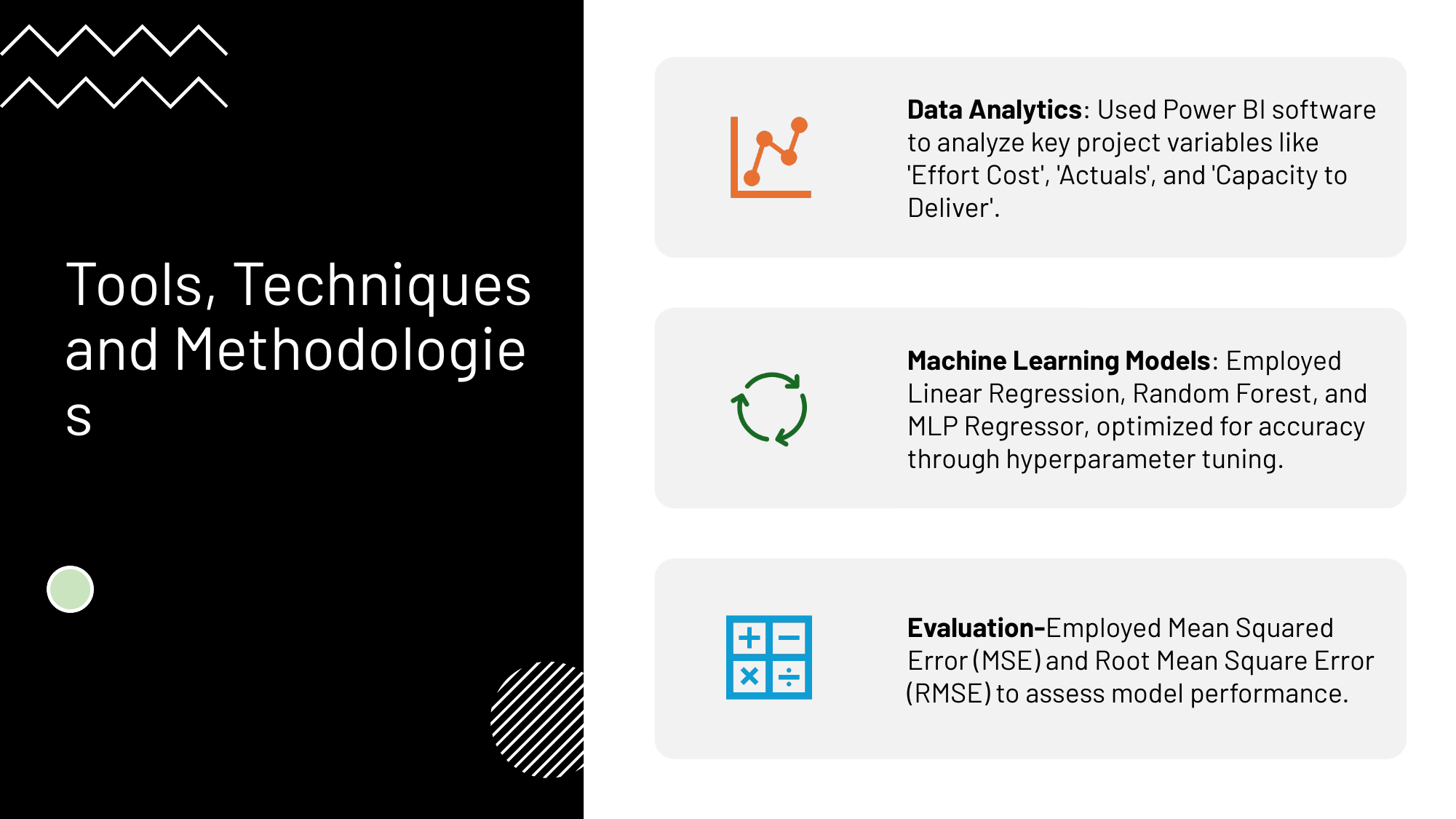

Data Analytics: Used Power BI software to analyze key project variables like 'Effort Cost', 'Actuals', and 'Capacity to Deliver'.
Machine Learning Models: Employed Linear Regression, Random Forest, and MLP Regressor, optimized for accuracy through hyperparameter tuning.
Evaluation-Employed Mean Squared Error (MSE) and Root Mean Square Error (RMSE) to assess model performance.
# Tools, Techniques and Methodologies